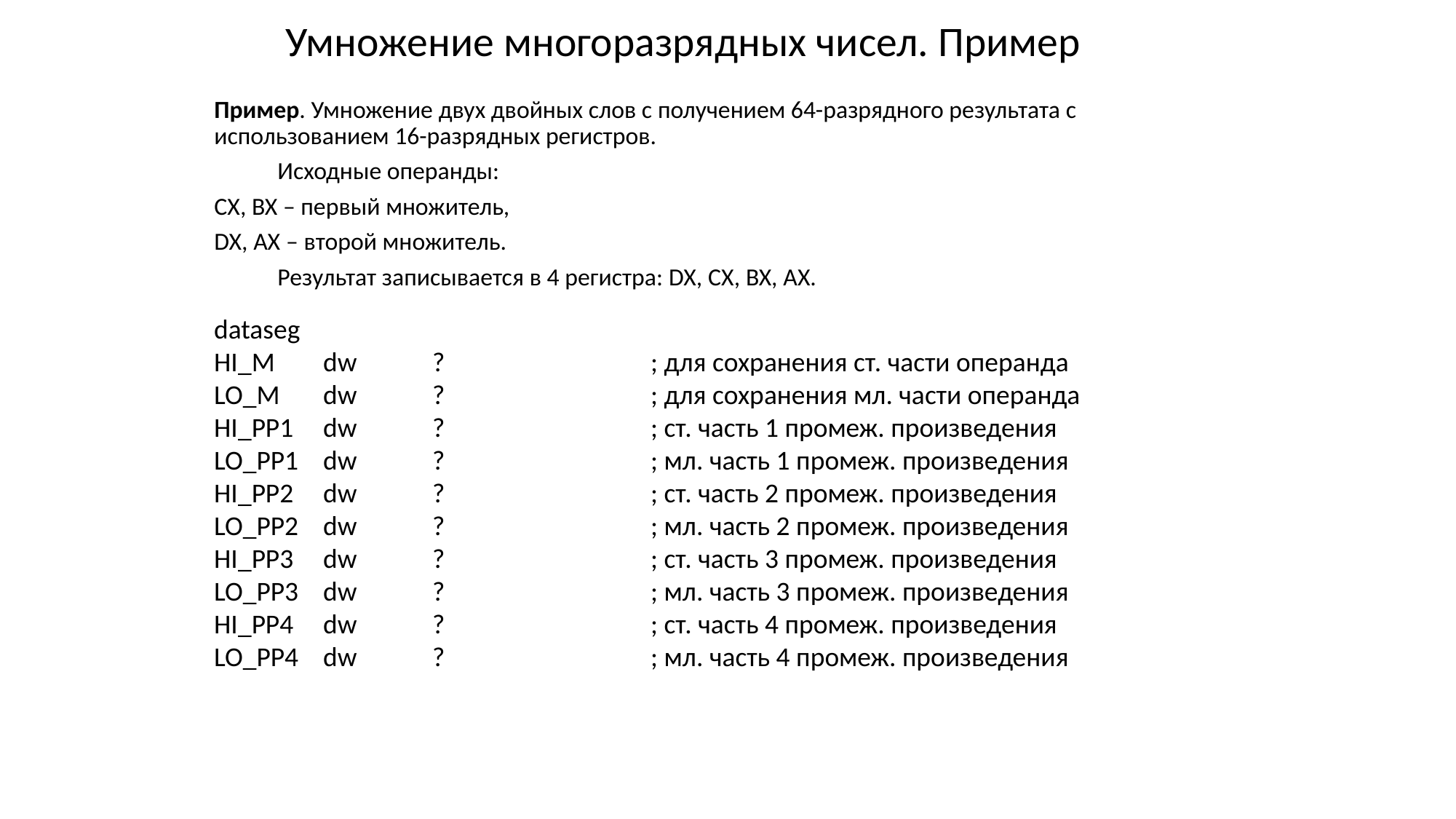

# Умножение многоразрядных чисел. Пример
Пример. Умножение двух двойных слов с получением 64-разрядного результата с использованием 16-разрядных регистров.
	Исходные операнды:
CX, BX – первый множитель,
DX, AX – второй множитель.
	Результат записывается в 4 регистра: DX, CX, BX, AX.

dataseg
HI_M	dw 	?		; для сохранения ст. части операнда
LO_M	dw 	?		; для сохранения мл. части операнда
HI_PP1	dw	?		; ст. часть 1 промеж. произведения
LO_PP1	dw	?		; мл. часть 1 промеж. произведения
HI_PP2	dw	?		; ст. часть 2 промеж. произведения
LO_PP2	dw	?		; мл. часть 2 промеж. произведения
HI_PP3	dw	?		; ст. часть 3 промеж. произведения
LO_PP3	dw	?		; мл. часть 3 промеж. произведения
HI_PP4	dw	?		; ст. часть 4 промеж. произведения
LO_PP4	dw	?		; мл. часть 4 промеж. произведения